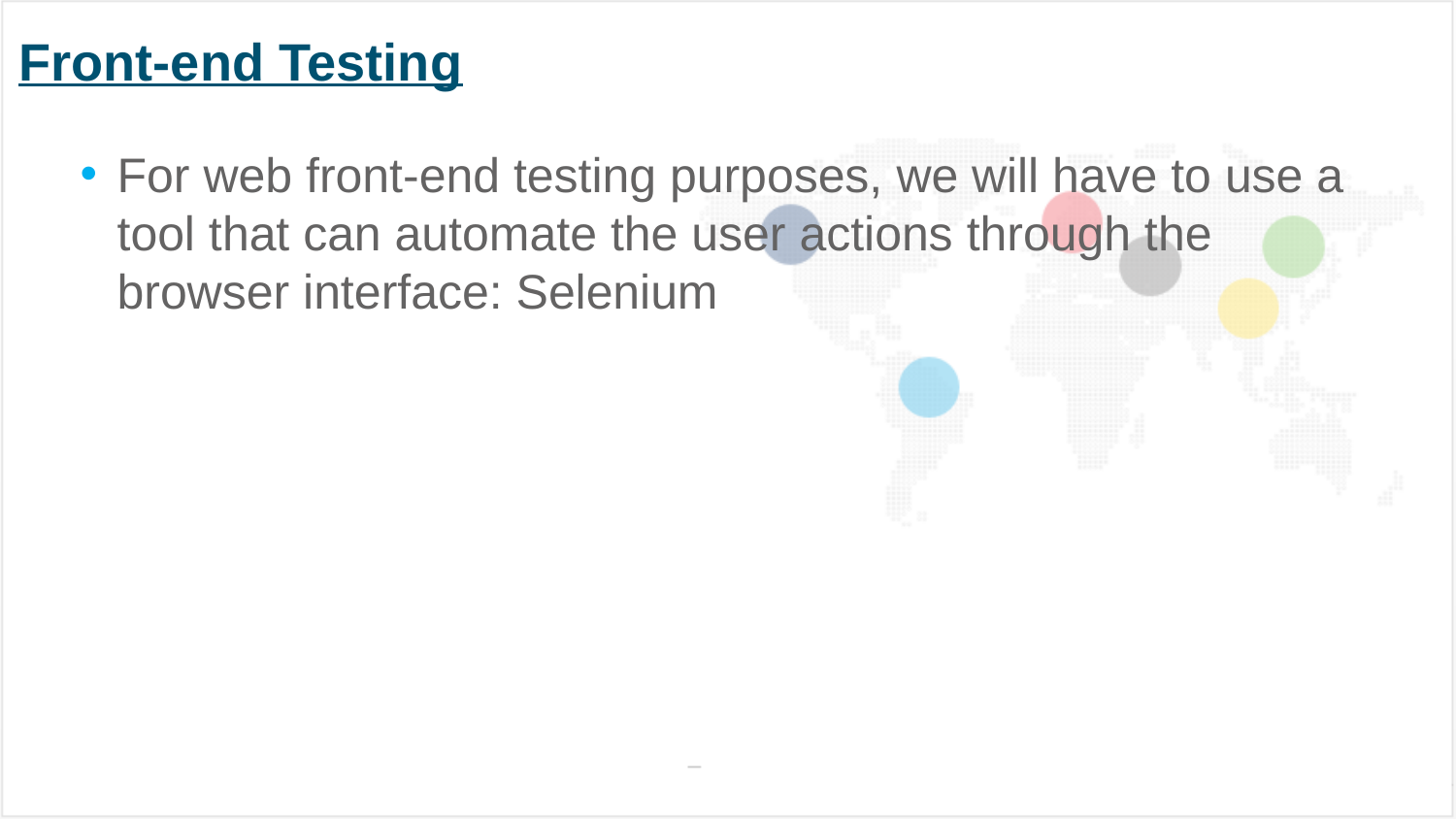

# Front-end Testing
For web front-end testing purposes, we will have to use a tool that can automate the user actions through the browser interface: Selenium